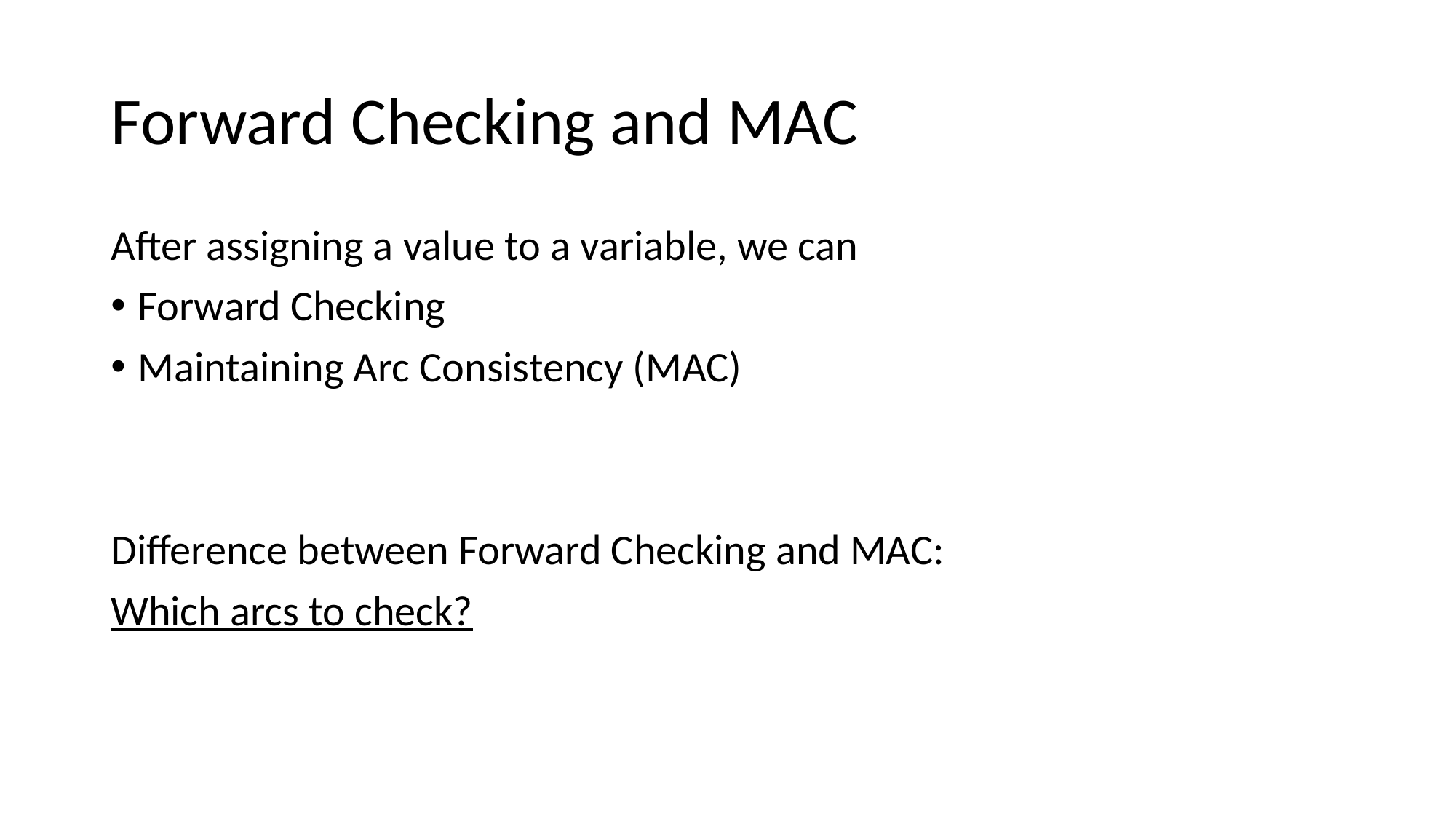

# Forward Checking and MAC
After assigning a value to a variable, we can
Forward Checking
Maintaining Arc Consistency (MAC)

Difference between Forward Checking and MAC:
Which arcs to check?